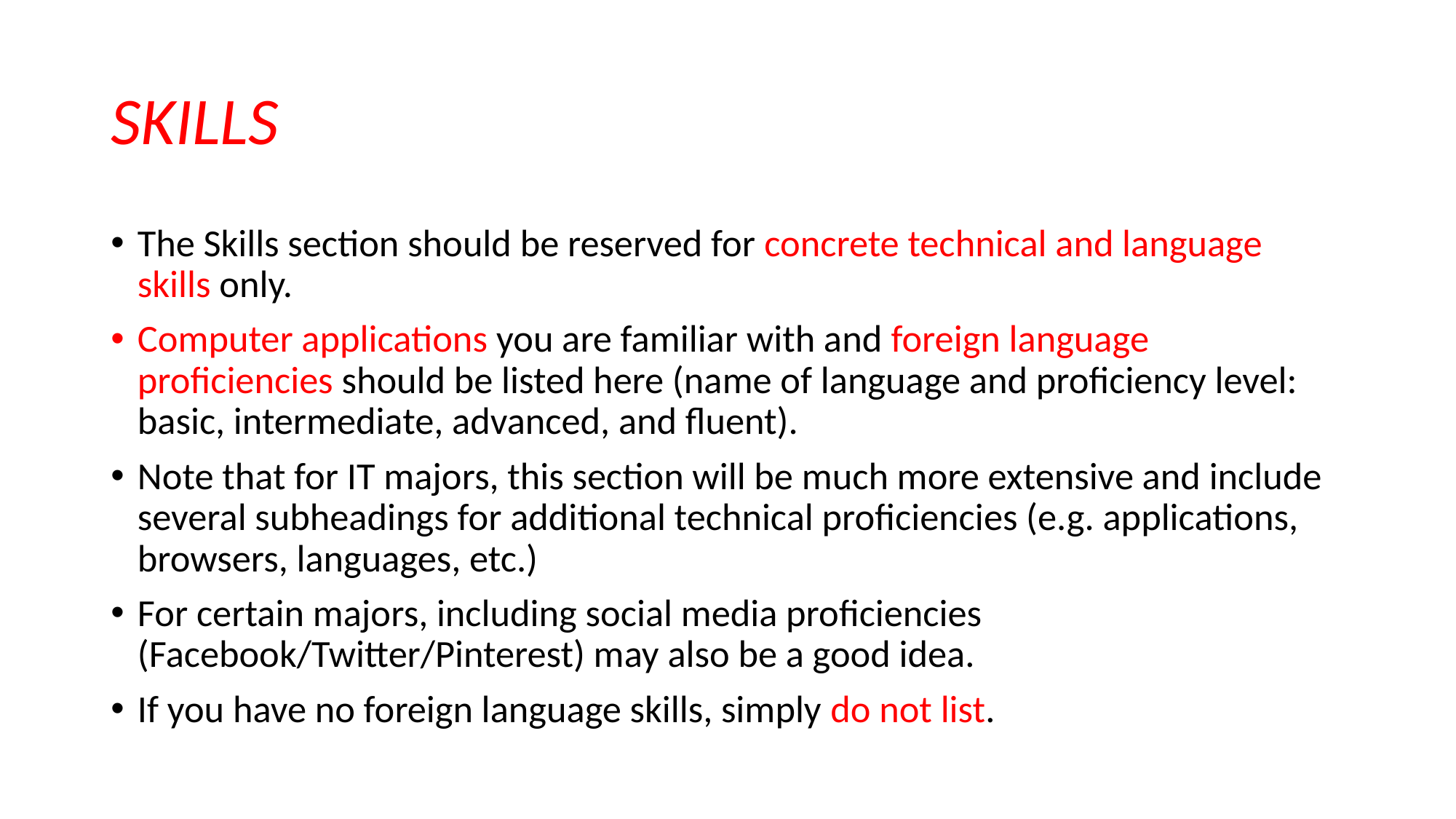

# SKILLS
The Skills section should be reserved for concrete technical and language skills only.
Computer applications you are familiar with and foreign language proficiencies should be listed here (name of language and proficiency level: basic, intermediate, advanced, and fluent).
Note that for IT majors, this section will be much more extensive and include several subheadings for additional technical proficiencies (e.g. applications, browsers, languages, etc.)
For certain majors, including social media proficiencies (Facebook/Twitter/Pinterest) may also be a good idea.
If you have no foreign language skills, simply do not list.